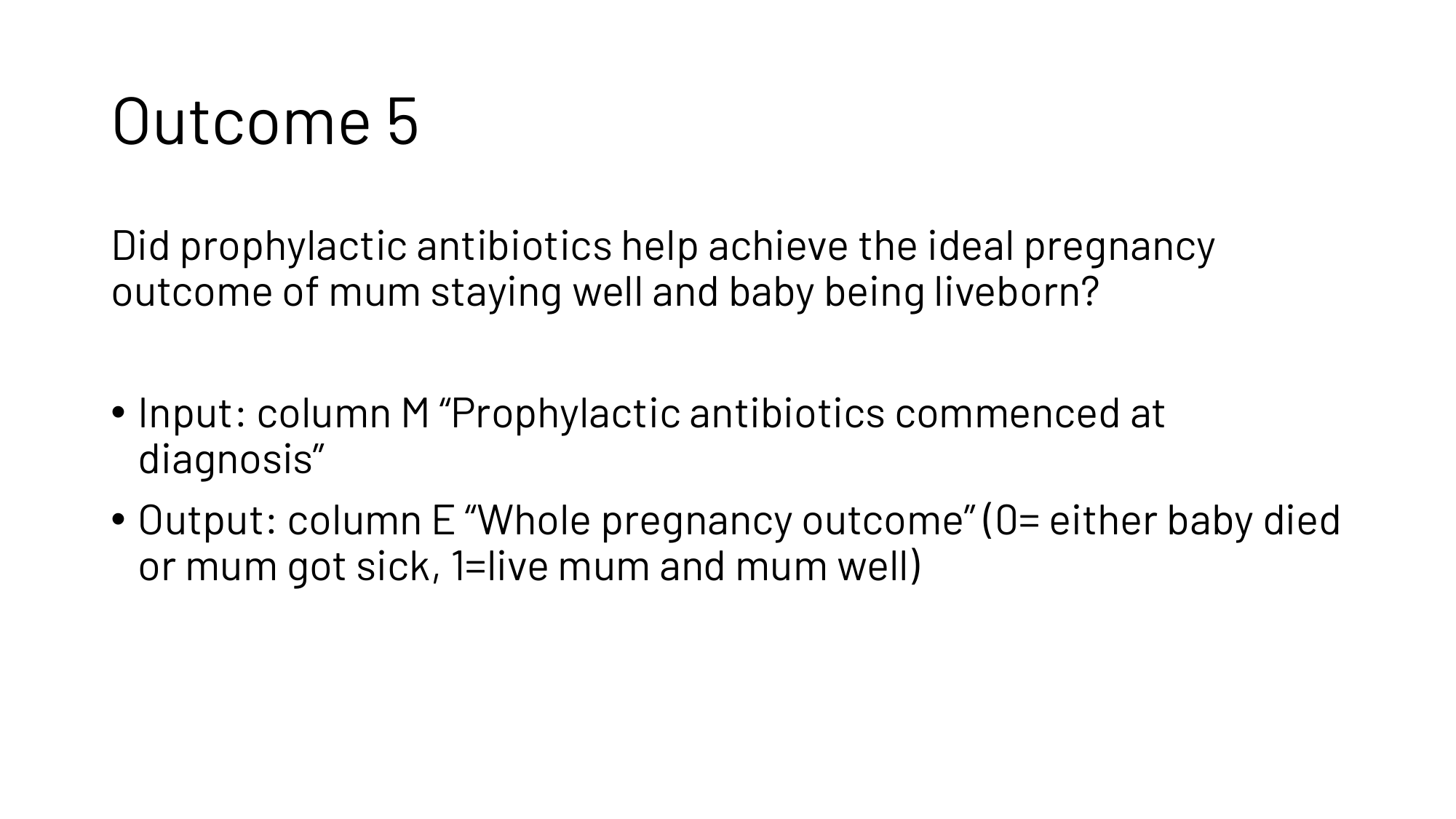

# Outcome 5
Did prophylactic antibiotics help achieve the ideal pregnancy outcome of mum staying well and baby being liveborn?

Input: column M “Prophylactic antibiotics commenced at diagnosis”
Output: column E “Whole pregnancy outcome” (0= either baby died or mum got sick, 1=live mum and mum well)